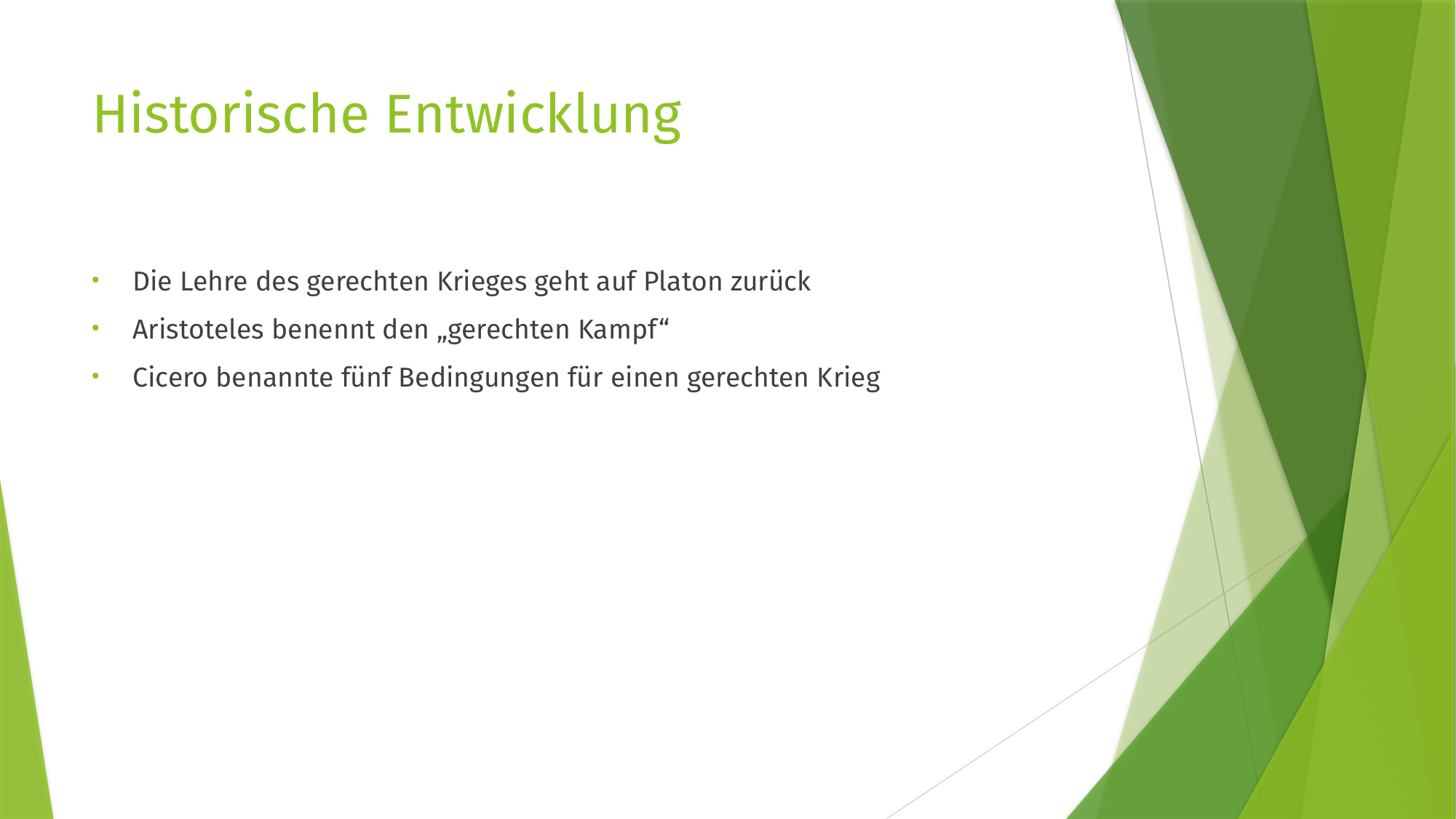

# Historische Entwicklung
Die Lehre des gerechten Krieges geht auf Platon zurück
Aristoteles benennt den „gerechten Kampf“
Cicero benannte fünf Bedingungen für einen gerechten Krieg